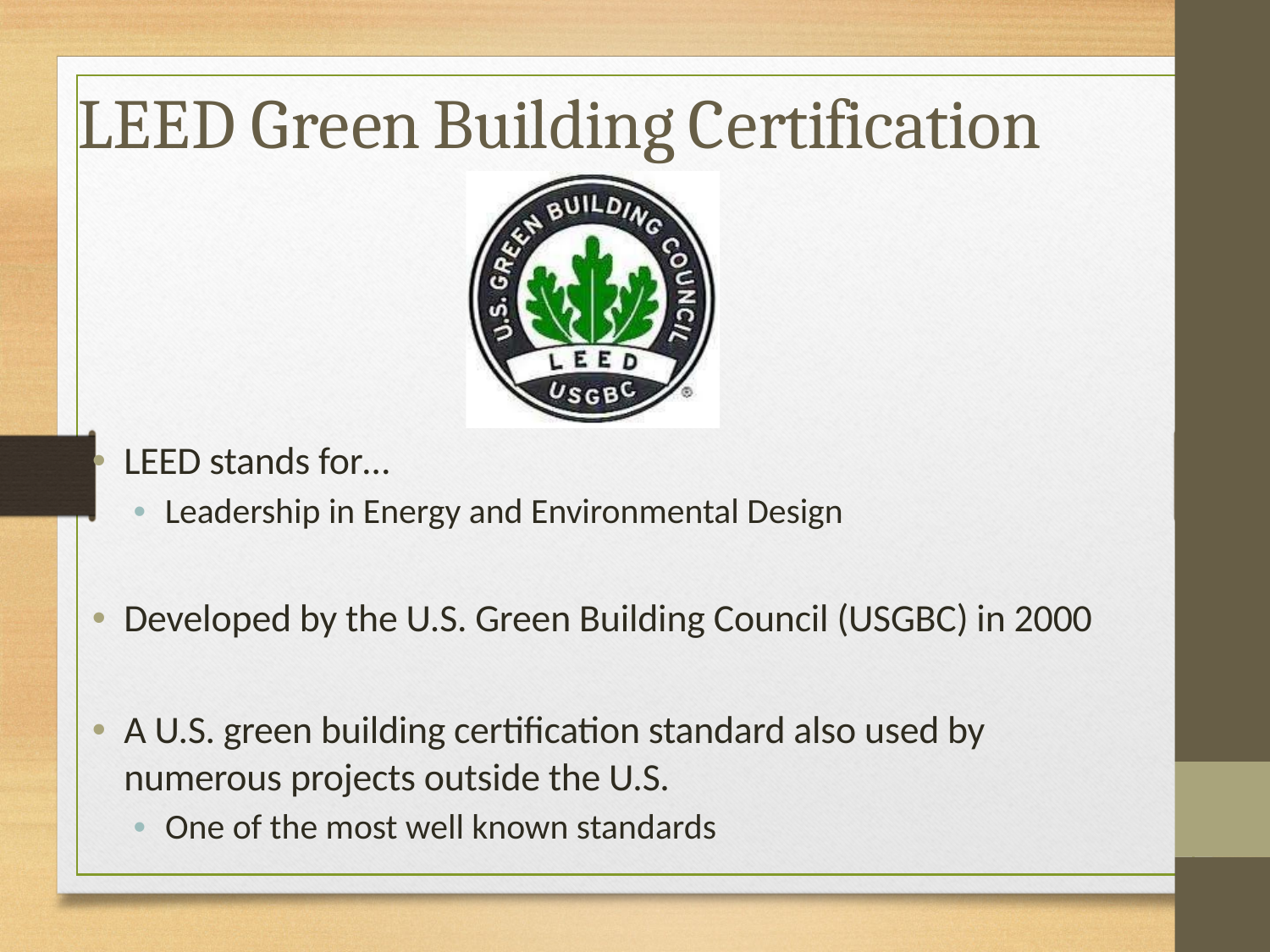

LEED
Green
Building
Certification

•
LEED stands for…
• Leadership in Energy and Environmental Design
•
Developed by the U.S. Green Building Council (USGBC) in 2000
•
A U.S. green building certification standard also used by
numerous projects outside the U.S.
• One of the most well known standards